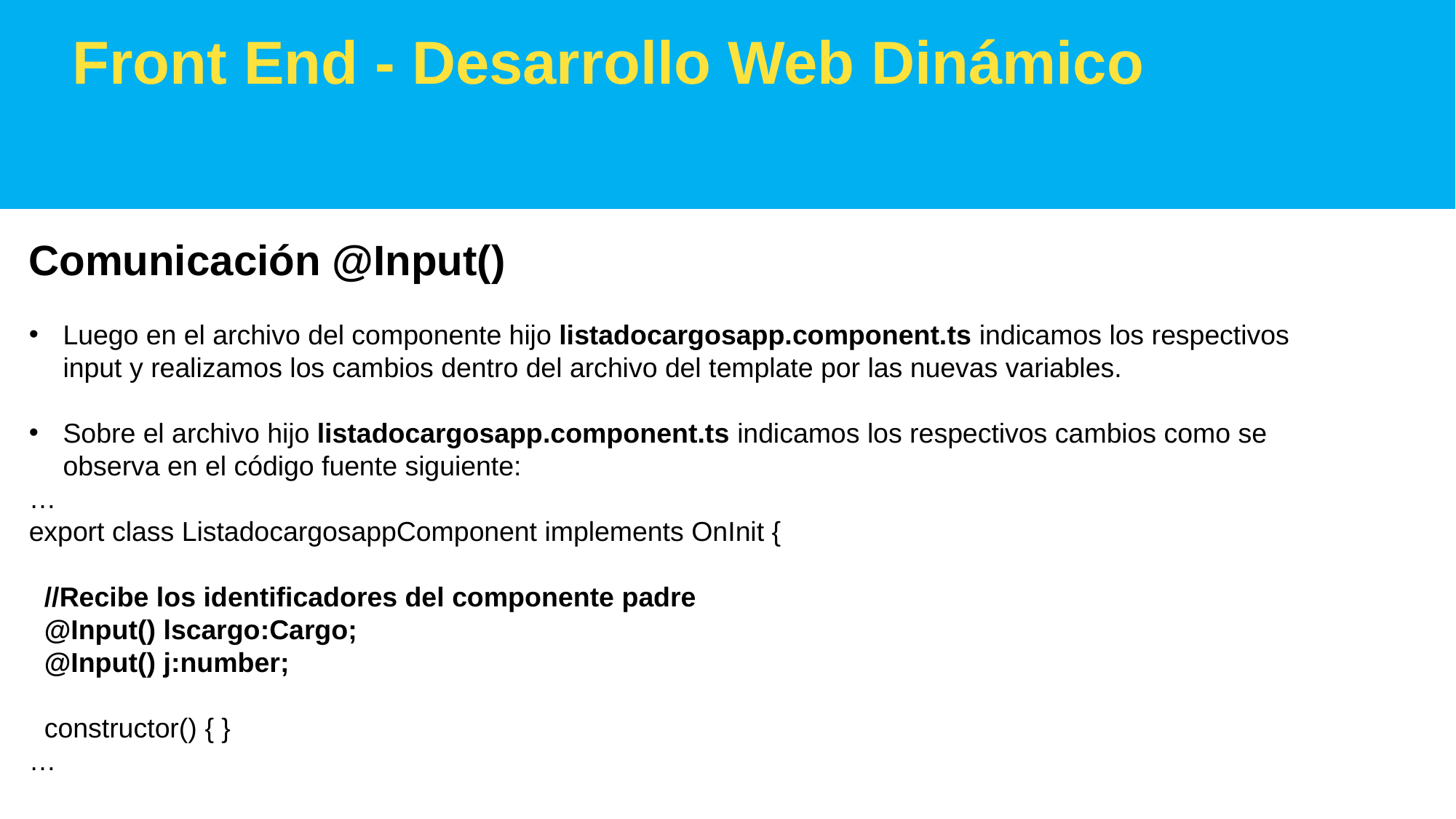

Front End - Desarrollo Web Dinámico
Comunicación @Input()

Luego en el archivo del componente hijo listadocargosapp.component.ts indicamos los respectivos input y realizamos los cambios dentro del archivo del template por las nuevas variables.

Sobre el archivo hijo listadocargosapp.component.ts indicamos los respectivos cambios como se observa en el código fuente siguiente:
…
export class ListadocargosappComponent implements OnInit {
  //Recibe los identificadores del componente padre
  @Input() lscargo:Cargo;
  @Input() j:number;
  constructor() { }
…